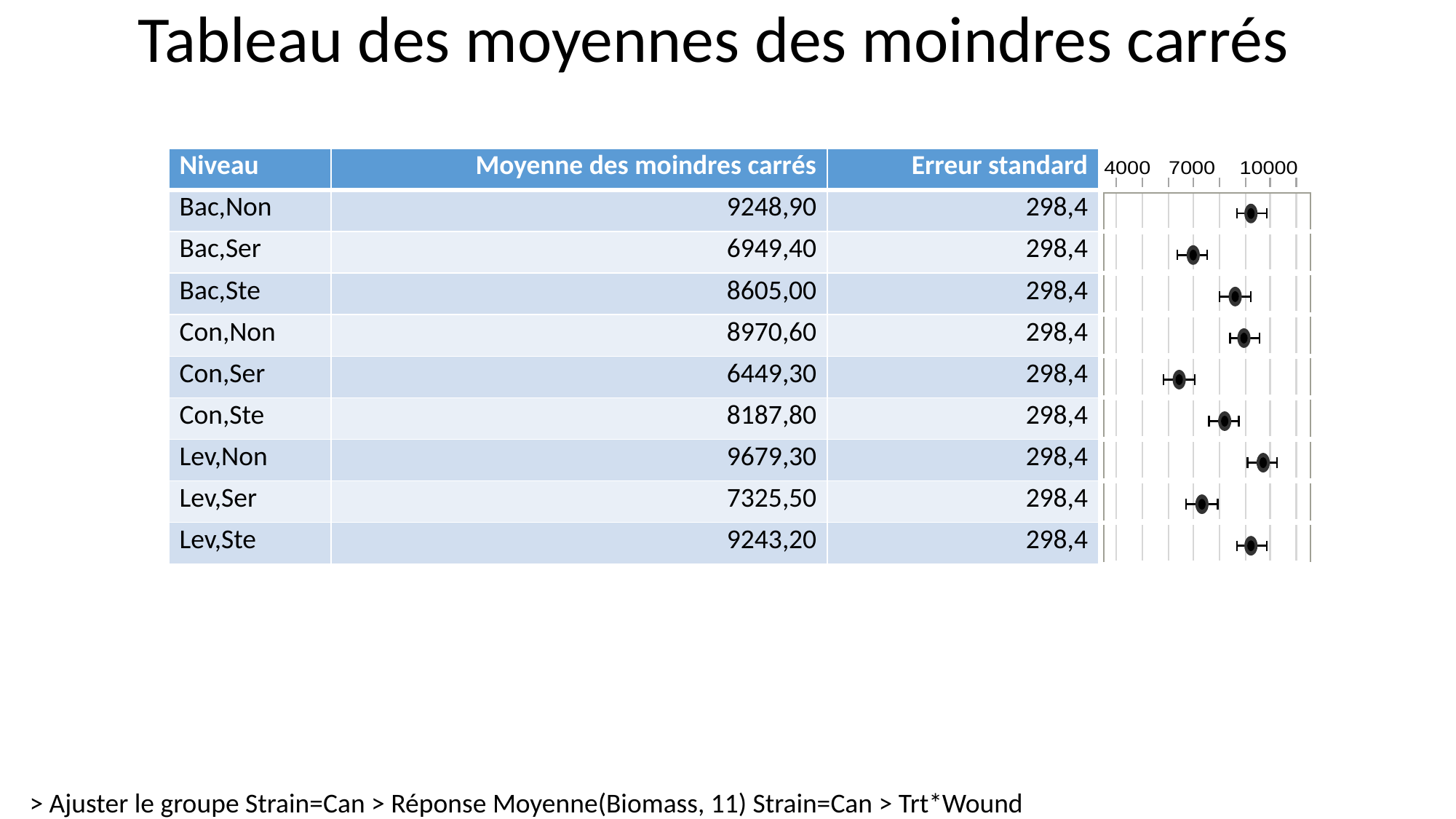

# Tableau des moyennes des moindres carrés
| Niveau | Moyenne des moindres carrés | Erreur standard |  |
| --- | --- | --- | --- |
| Bac,Non | 9248,90 | 298,4 |  |
| Bac,Ser | 6949,40 | 298,4 |  |
| Bac,Ste | 8605,00 | 298,4 |  |
| Con,Non | 8970,60 | 298,4 |  |
| Con,Ser | 6449,30 | 298,4 |  |
| Con,Ste | 8187,80 | 298,4 |  |
| Lev,Non | 9679,30 | 298,4 |  |
| Lev,Ser | 7325,50 | 298,4 |  |
| Lev,Ste | 9243,20 | 298,4 |  |
> Ajuster le groupe Strain=Can > Réponse Moyenne(Biomass, 11) Strain=Can > Trt*Wound